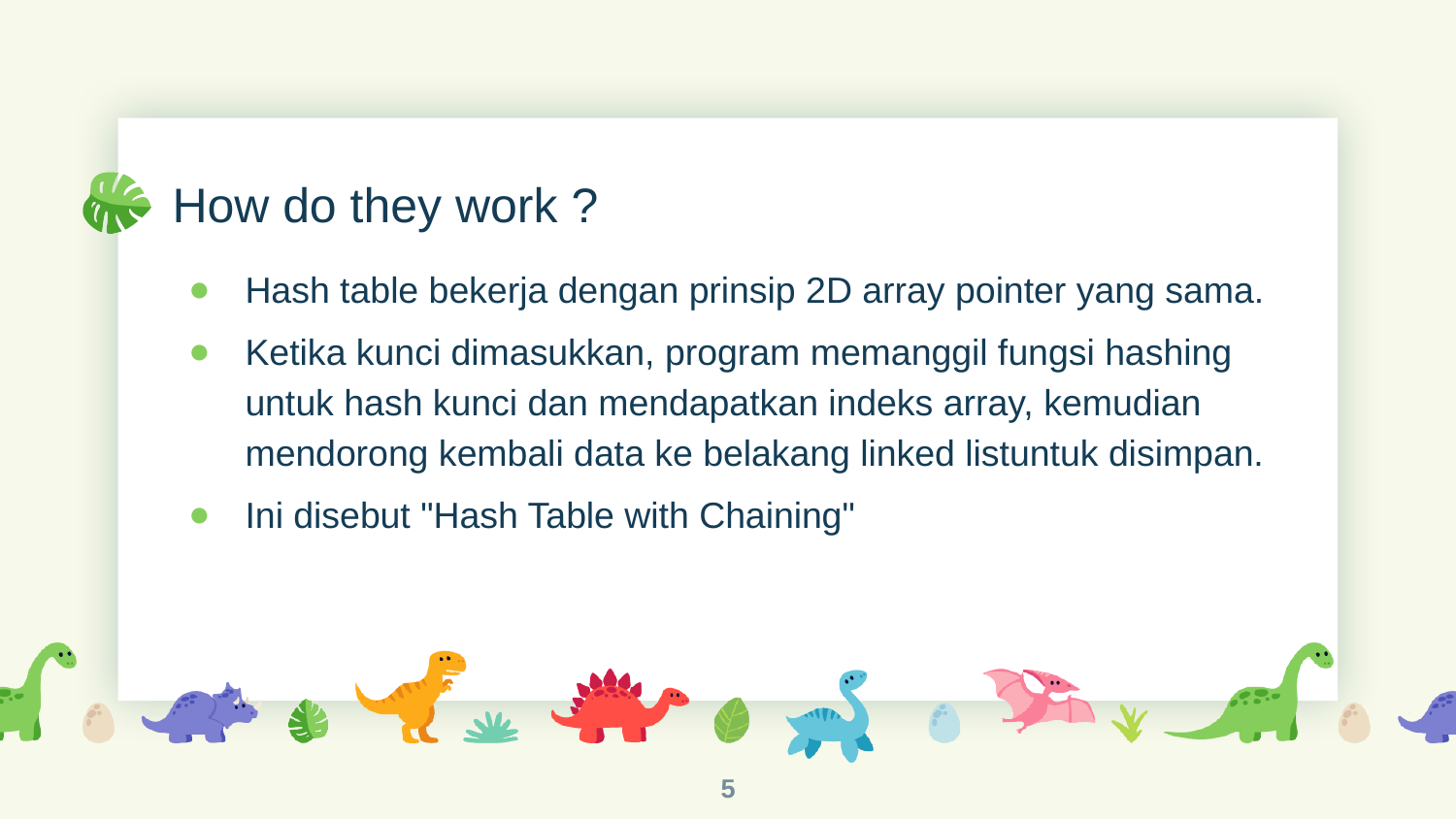

# How do they work ?
Hash table bekerja dengan prinsip 2D array pointer yang sama.
Ketika kunci dimasukkan, program memanggil fungsi hashing untuk hash kunci dan mendapatkan indeks array, kemudian mendorong kembali data ke belakang linked listuntuk disimpan.
Ini disebut "Hash Table with Chaining"
5